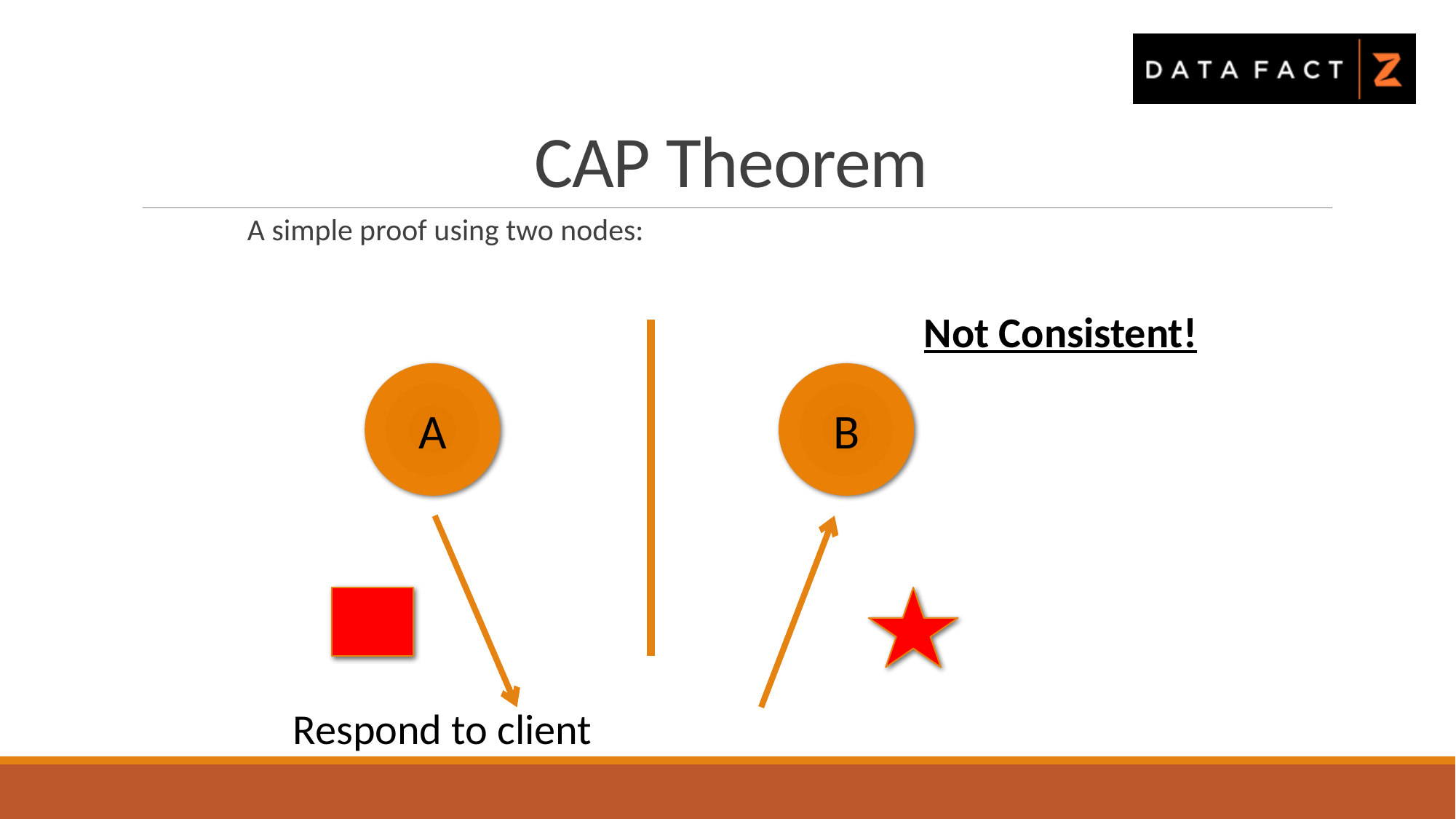

# CAP Theorem
A simple proof using two nodes:

Not Consistent!
A
B

Respond to client